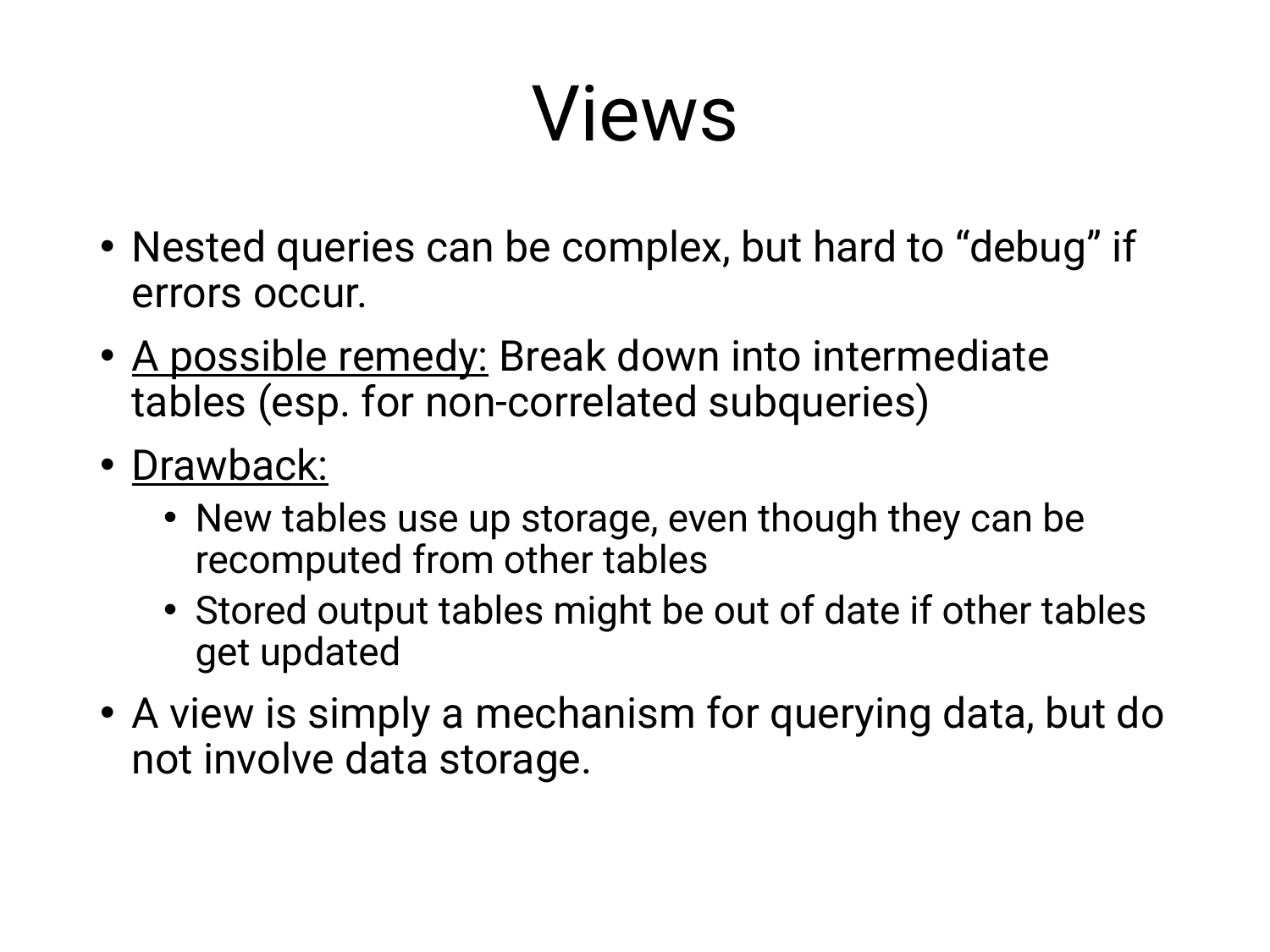

# Views
Nested queries can be complex, but hard to “debug” if errors occur.
A possible remedy: Break down into intermediate tables (esp. for non-correlated subqueries)
Drawback:
New tables use up storage, even though they can be recomputed from other tables
Stored output tables might be out of date if other tables get updated
A view is simply a mechanism for querying data, but do not involve data storage.